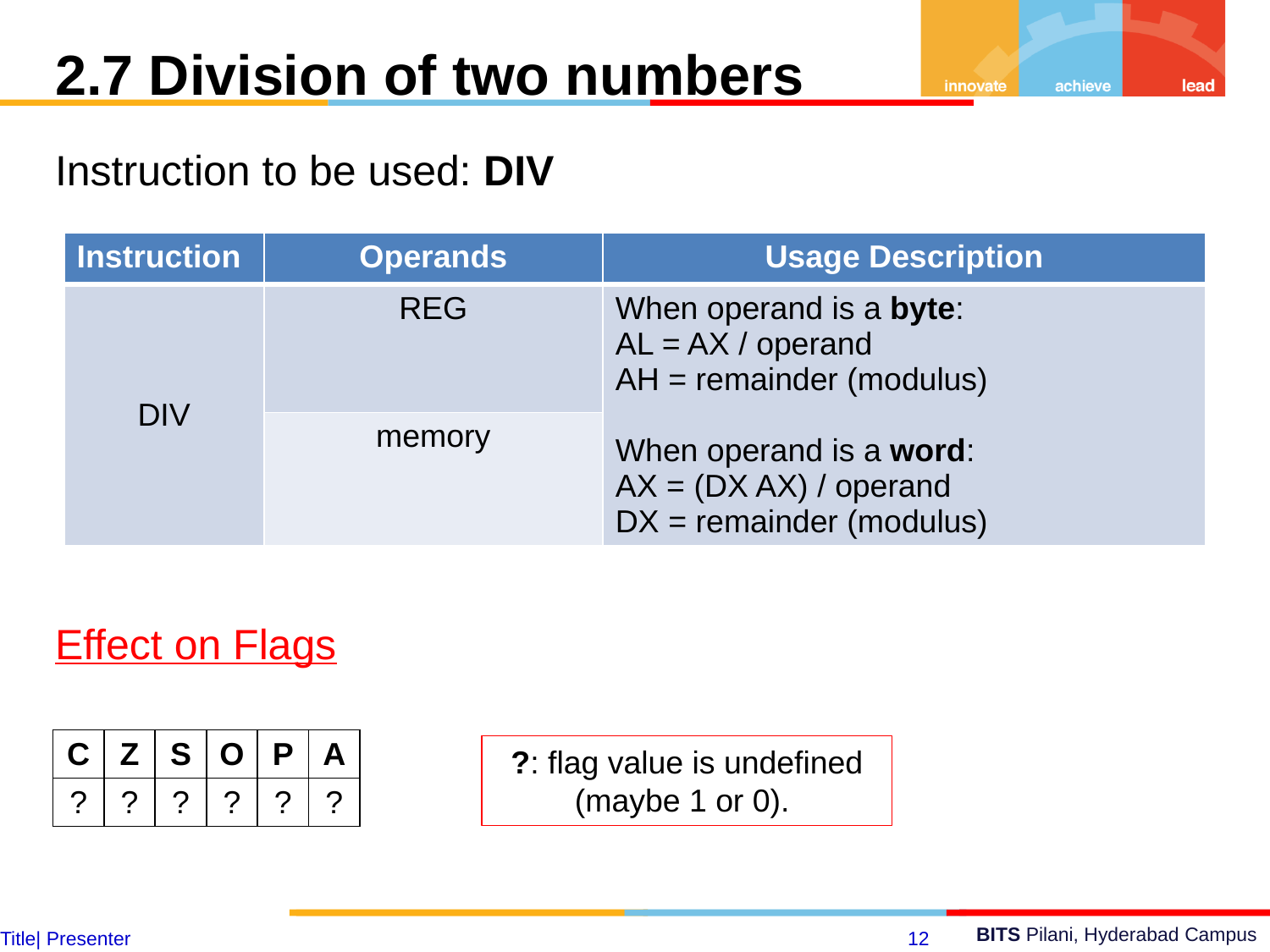

2.7 Division of two numbers
Instruction to be used: DIV

Effect on Flags

| Instruction | Operands | Usage Description |
| --- | --- | --- |
| DIV | REG | When operand is a byte: AL = AX / operand AH = remainder (modulus) When operand is a word: AX = (DX AX) / operand DX = remainder (modulus) |
|  | memory |  |
| C | Z | S | O | P | A |
| --- | --- | --- | --- | --- | --- |
| ? | ? | ? | ? | ? | ? |
?: flag value is undefined (maybe 1 or 0).